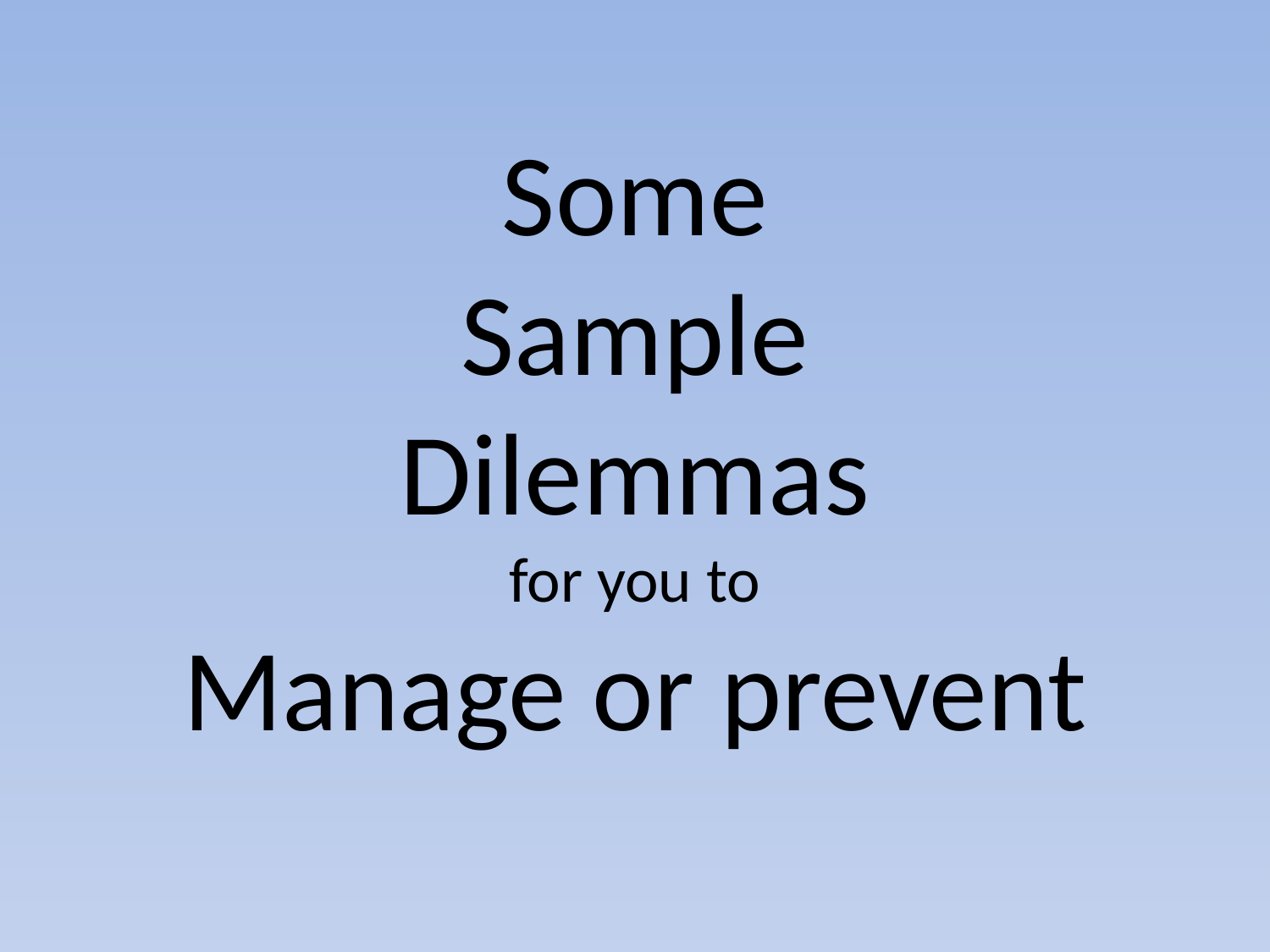

# Some Sample Dilemmas for you to Manage or prevent